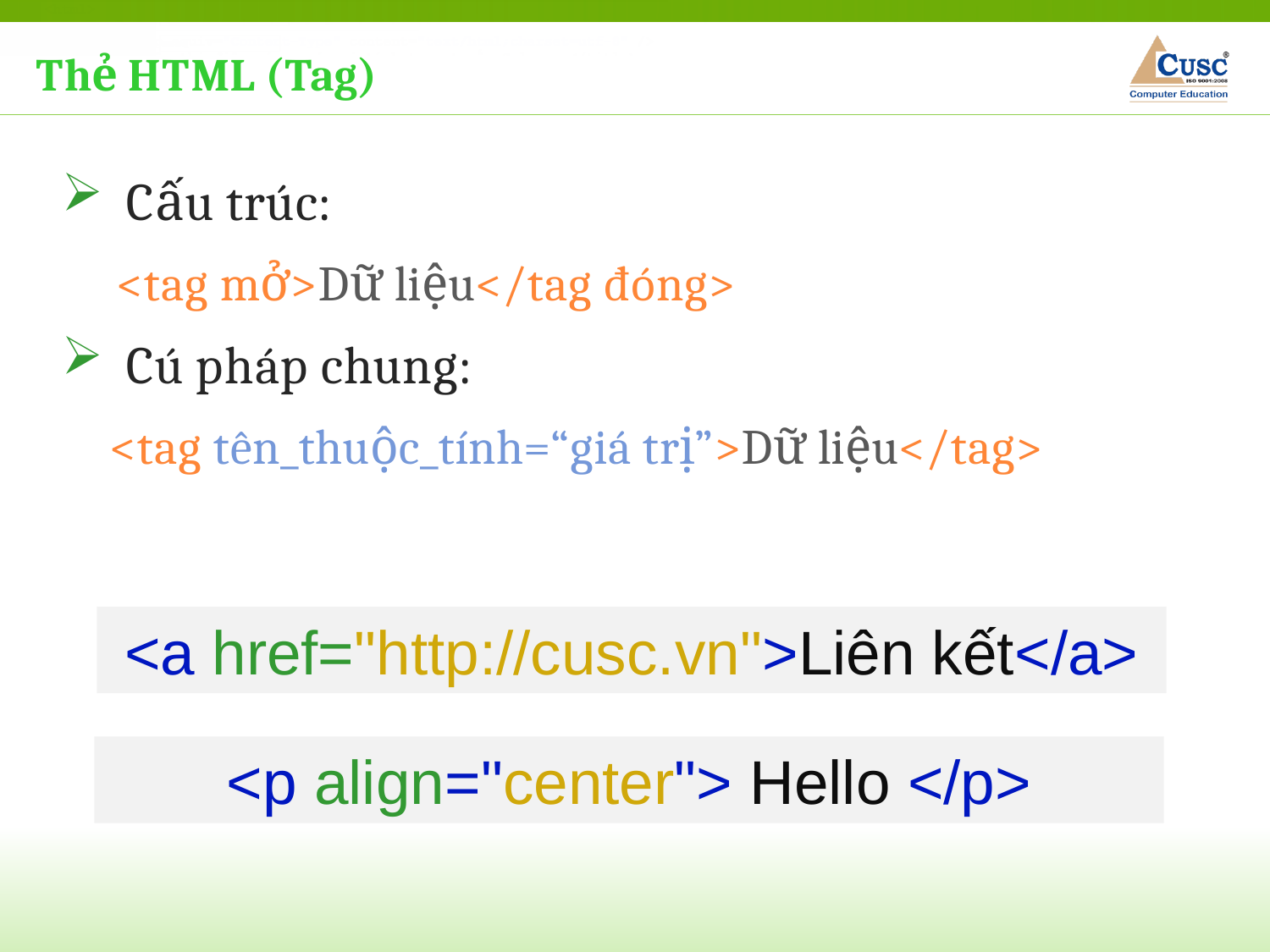

Thẻ HTML (Tag)
Cấu trúc:
<tag mở>Dữ liệu</tag đóng>
Cú pháp chung:
<tag tên_thuộc_tính=“giá trị”>Dữ liệu</tag>
<a href="http://cusc.vn">Liên kết</a>
<p align="center"> Hello </p>